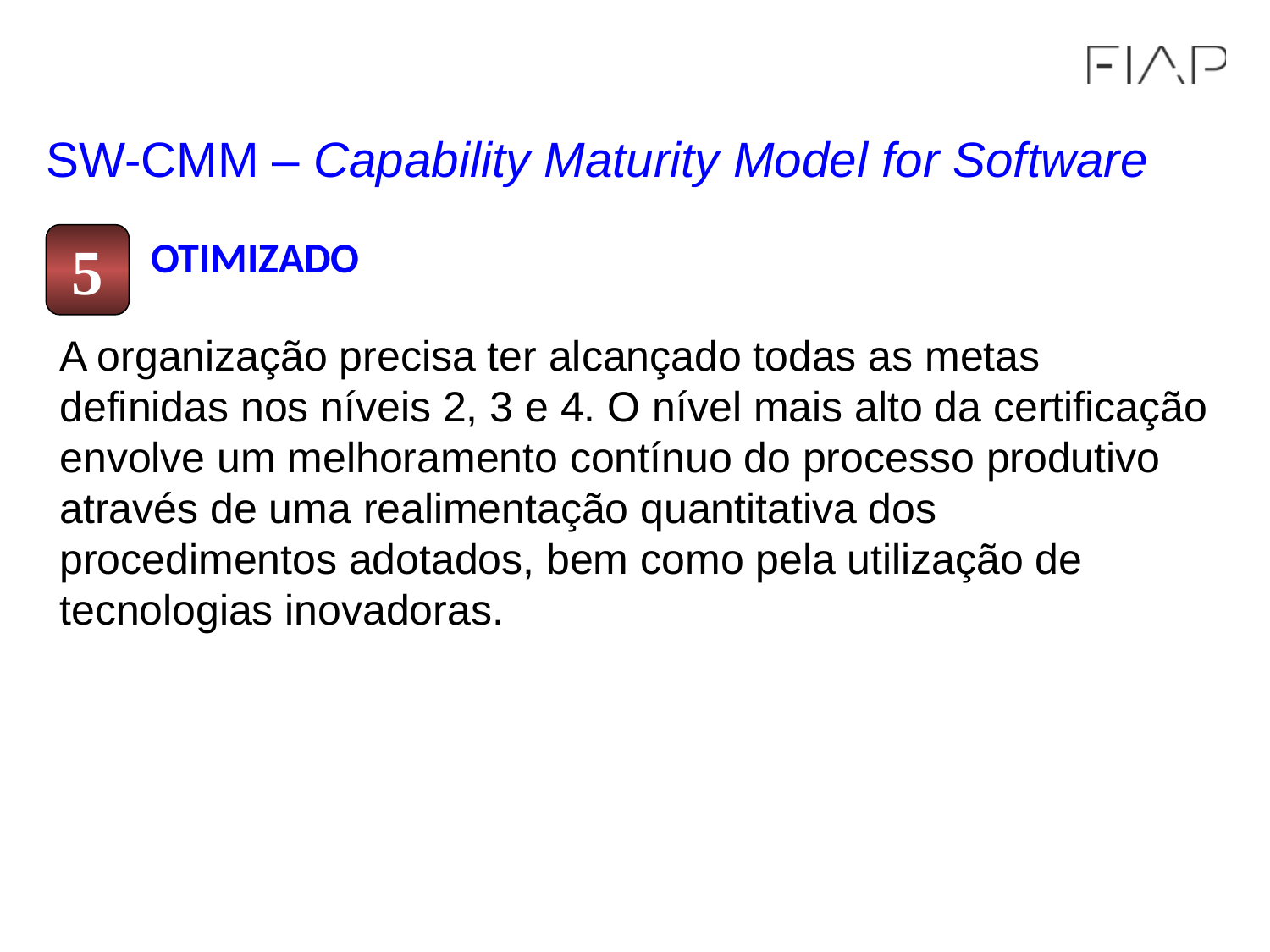

SW-CMM – Capability Maturity Model for Software
5
OTIMIZADO
A organização precisa ter alcançado todas as metas  definidas nos níveis 2, 3 e 4. O nível mais alto da certificação envolve um melhoramento contínuo do processo produtivo através de uma realimentação quantitativa dos procedimentos adotados, bem como pela utilização de tecnologias inovadoras.